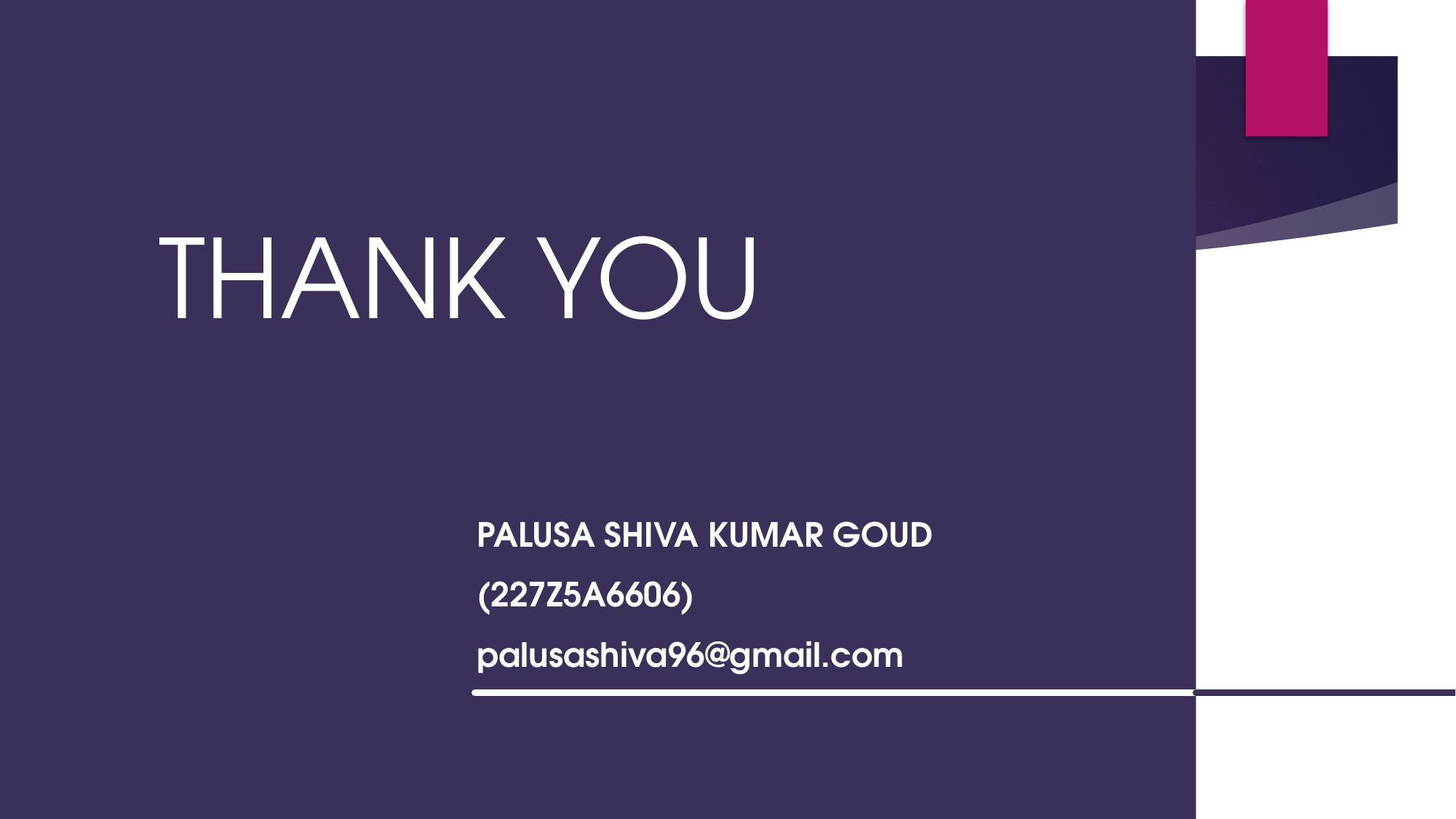

# Thank You
PALUSA SHIVA KUMAR GOUD
(227Z5A6606)
palusashiva96@gmail.com